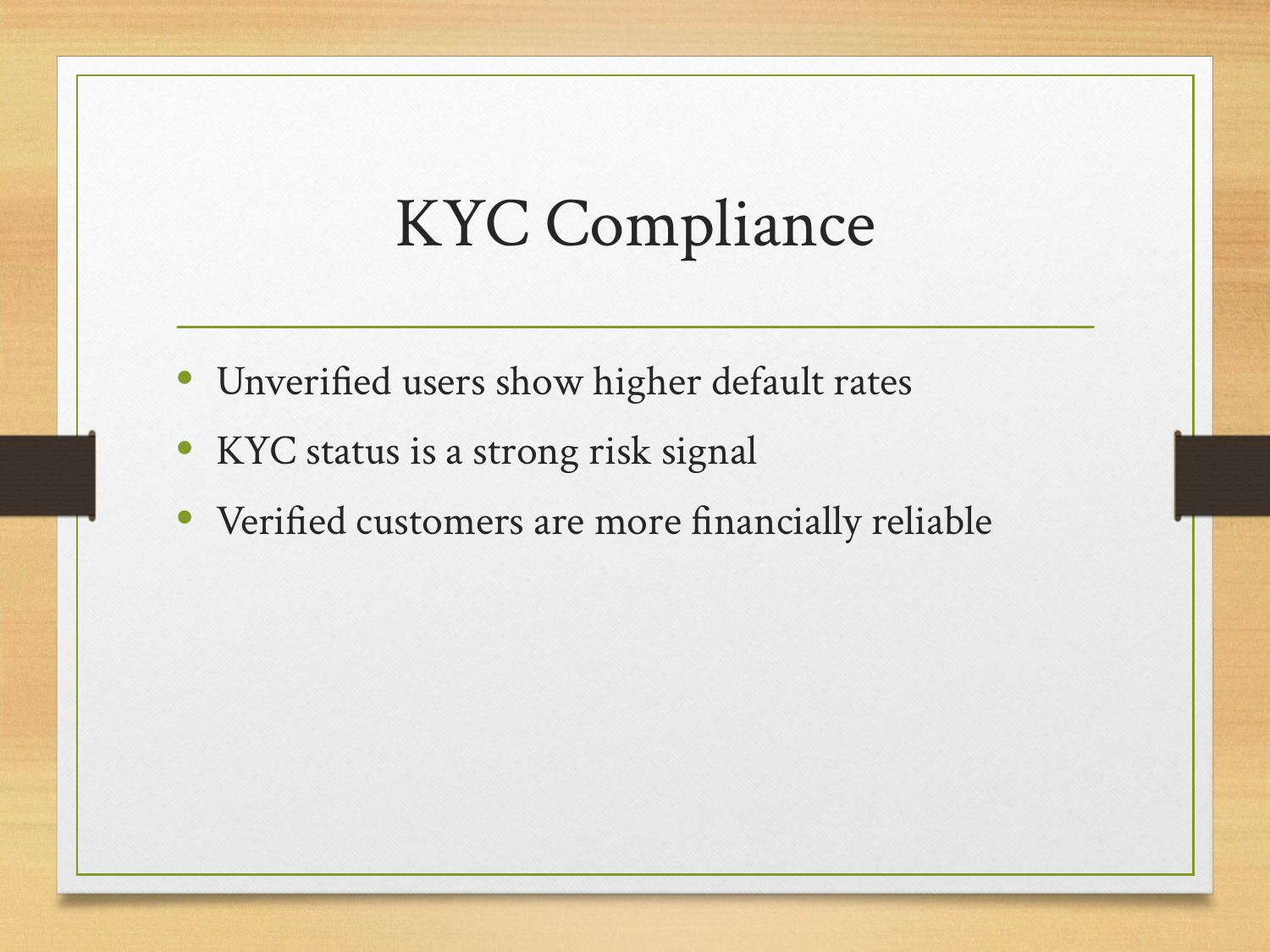

# KYC Compliance
Unverified users show higher default rates
KYC status is a strong risk signal
Verified customers are more financially reliable